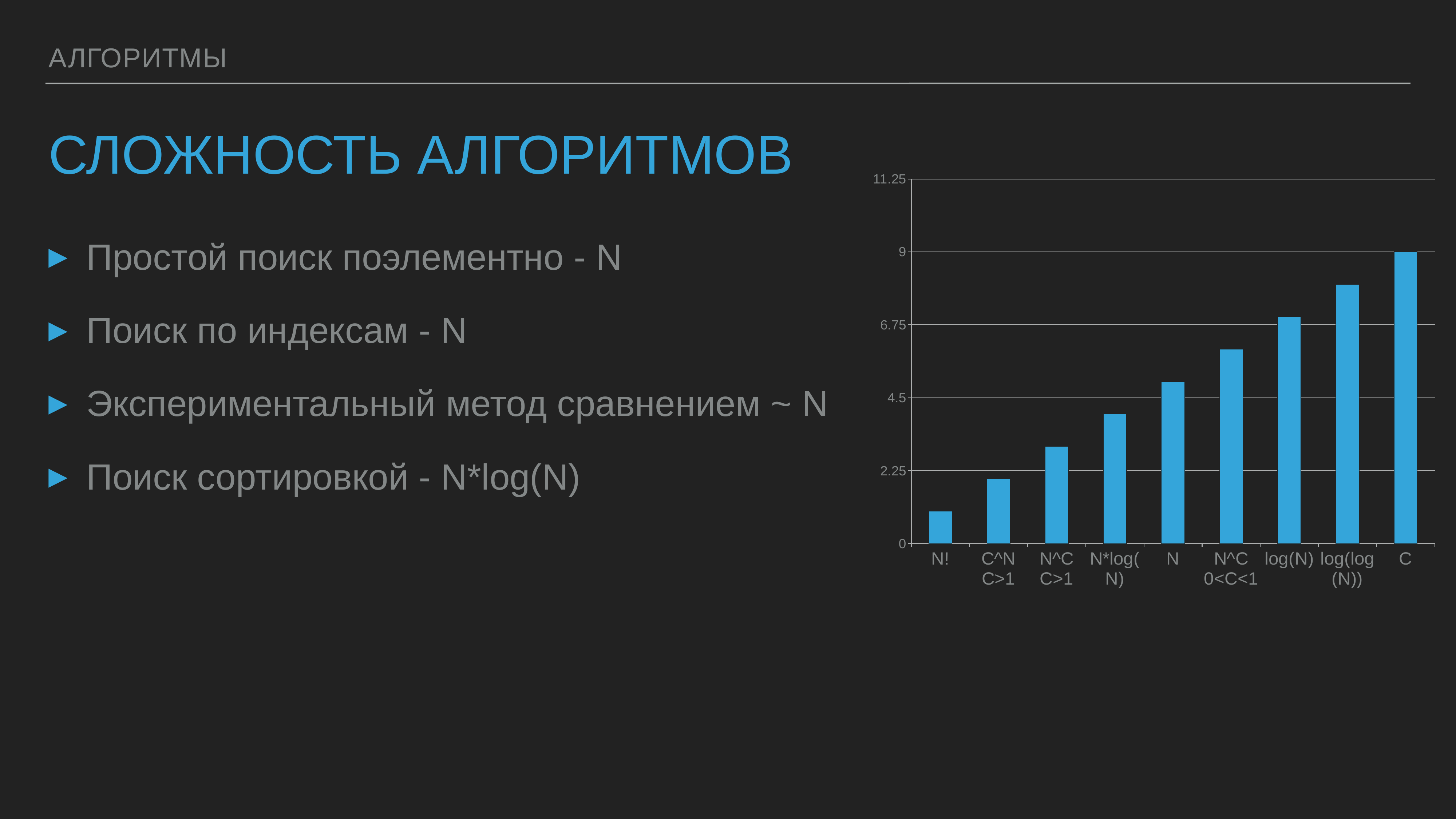

Алгоритмы
# сложность алгоритмов

### Chart

| Category | Region 1 |
|---|---|
| N! | 1.0 |
| C^N C>1 | 2.0 |
| N^C C>1 | 3.0 |
| N*log(N) | 4.0 |
| N | 5.0 |
| N^C 0<C<1 | 6.0 |
| log(N) | 7.0 |
| log(log(N)) | 8.0 |
| C | 9.0 |
Простой поиск поэлементно - N
Поиск по индексам - N
Экспериментальный метод сравнением ~ N
Поиск сортировкой - N*log(N)